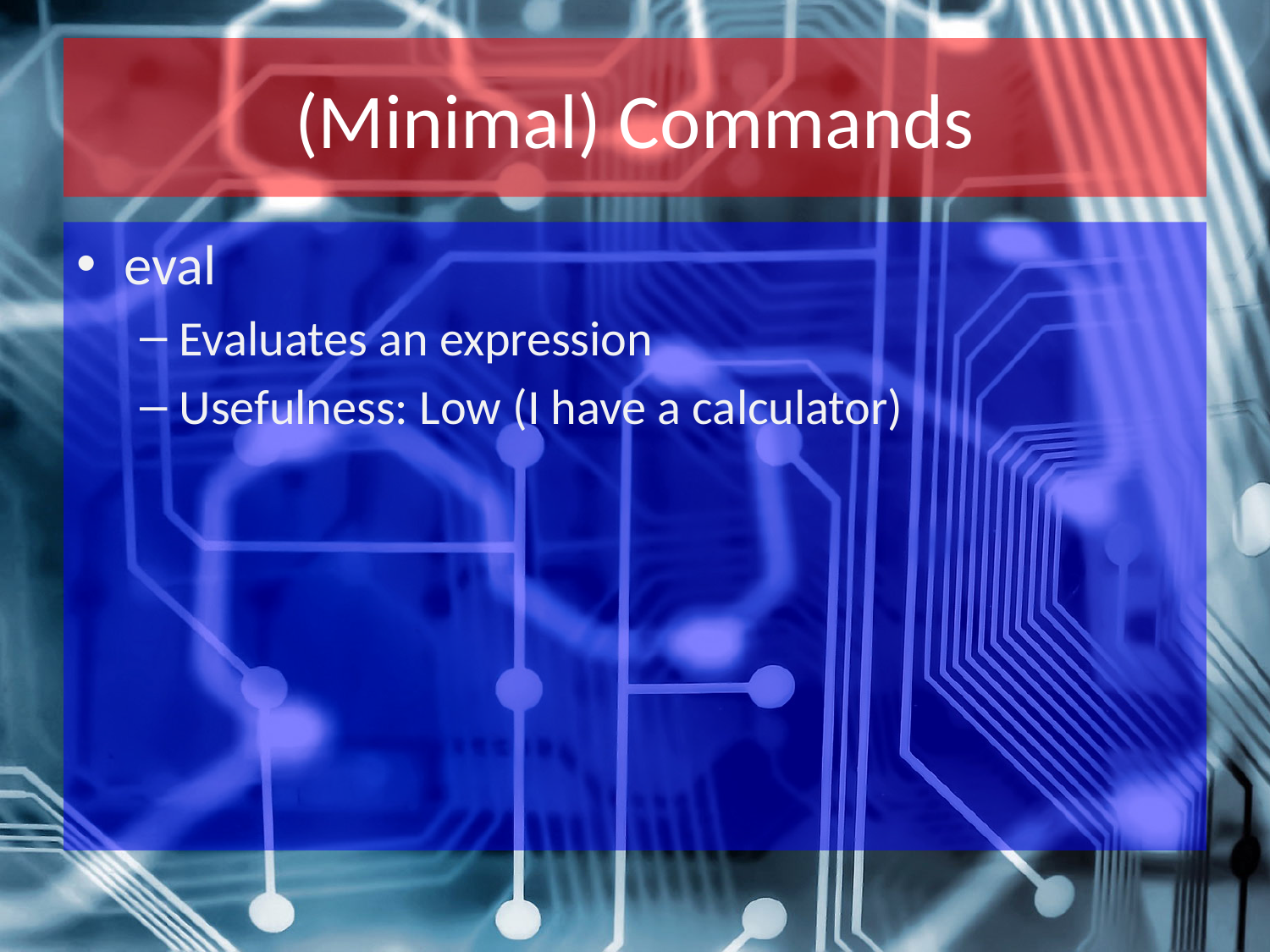

# (Minimal) Commands
eval
Evaluates an expression
Usefulness: Low (I have a calculator)